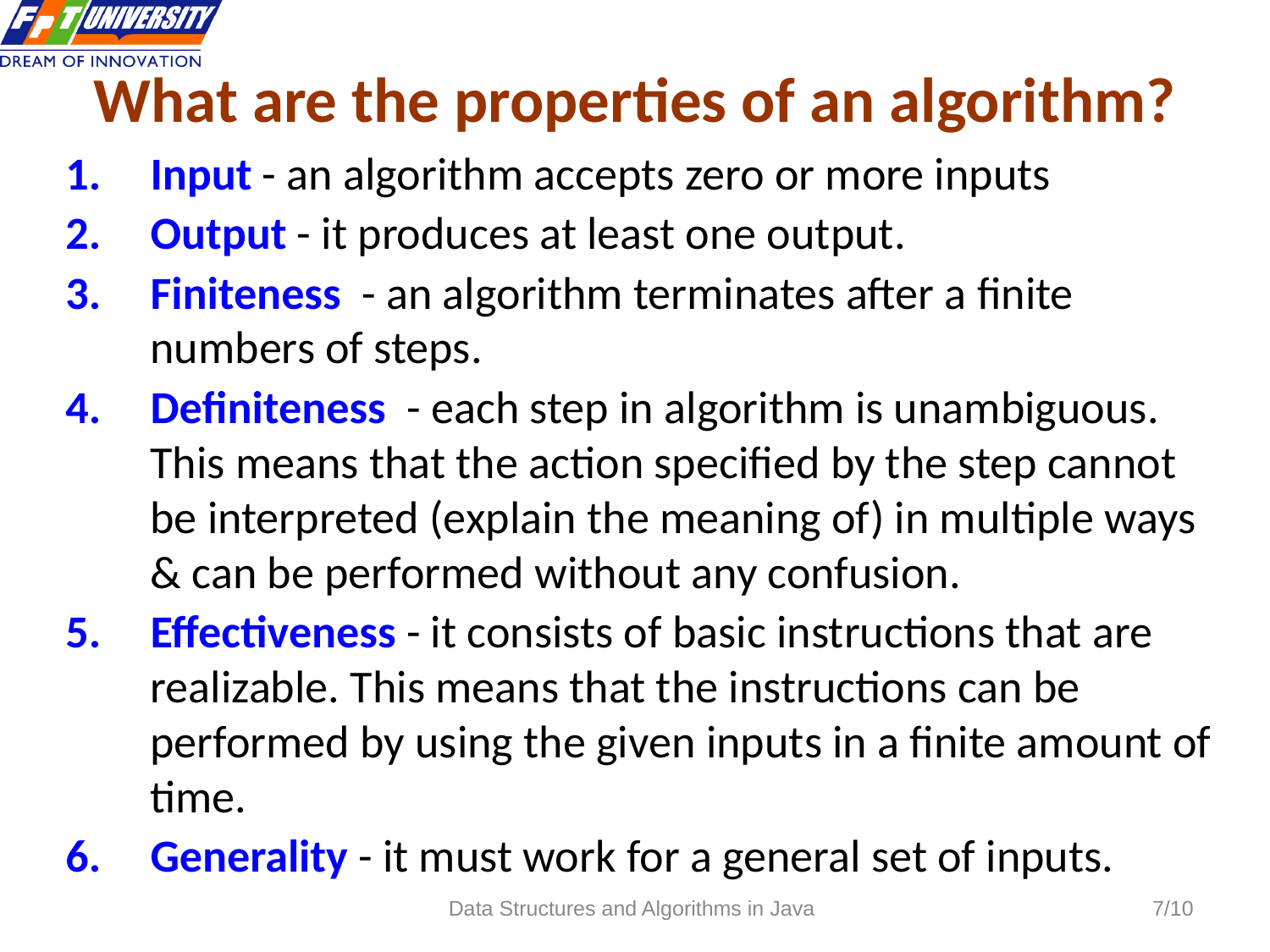

# What are the properties of an algorithm?
Input - an algorithm accepts zero or more inputs
Output - it produces at least one output.
Finiteness  - an algorithm terminates after a finite numbers of steps.
Definiteness  - each step in algorithm is unambiguous. This means that the action specified by the step cannot be interpreted (explain the meaning of) in multiple ways & can be performed without any confusion.
Effectiveness - it consists of basic instructions that are realizable. This means that the instructions can be performed by using the given inputs in a finite amount of time.
Generality - it must work for a general set of inputs.
Data Structures and Algorithms in Java
7/10